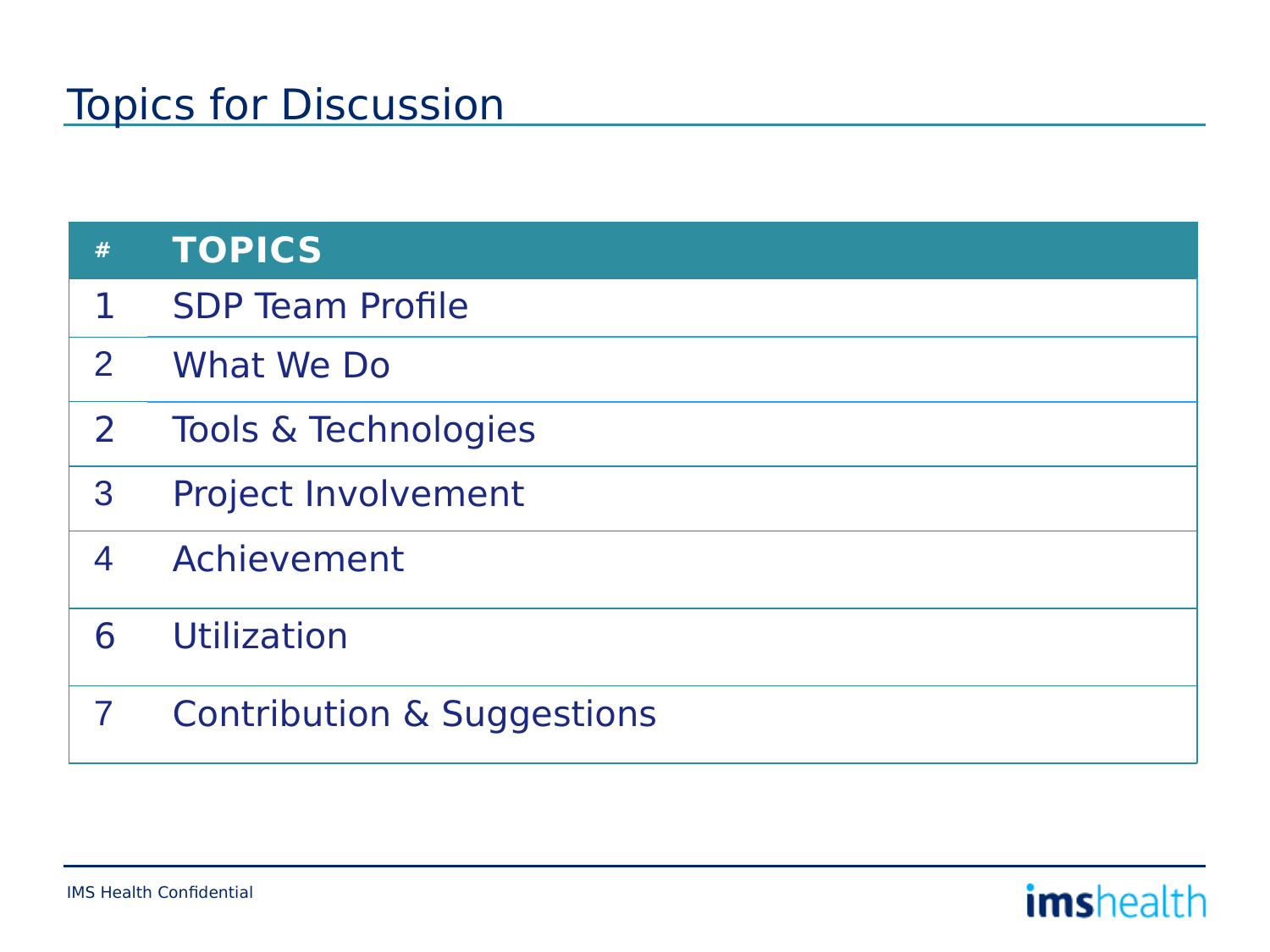

# Topics for Discussion

| # | TOPICS |
| --- | --- |
| 1 | SDP Team Profile |
| 2 | What We Do |
| 2 | Tools & Technologies |
| 3 | Project Involvement |
| 4 | Achievement |
| 6 | Utilization |
| 7 | Contribution & Suggestions |
IMS Health Confidential